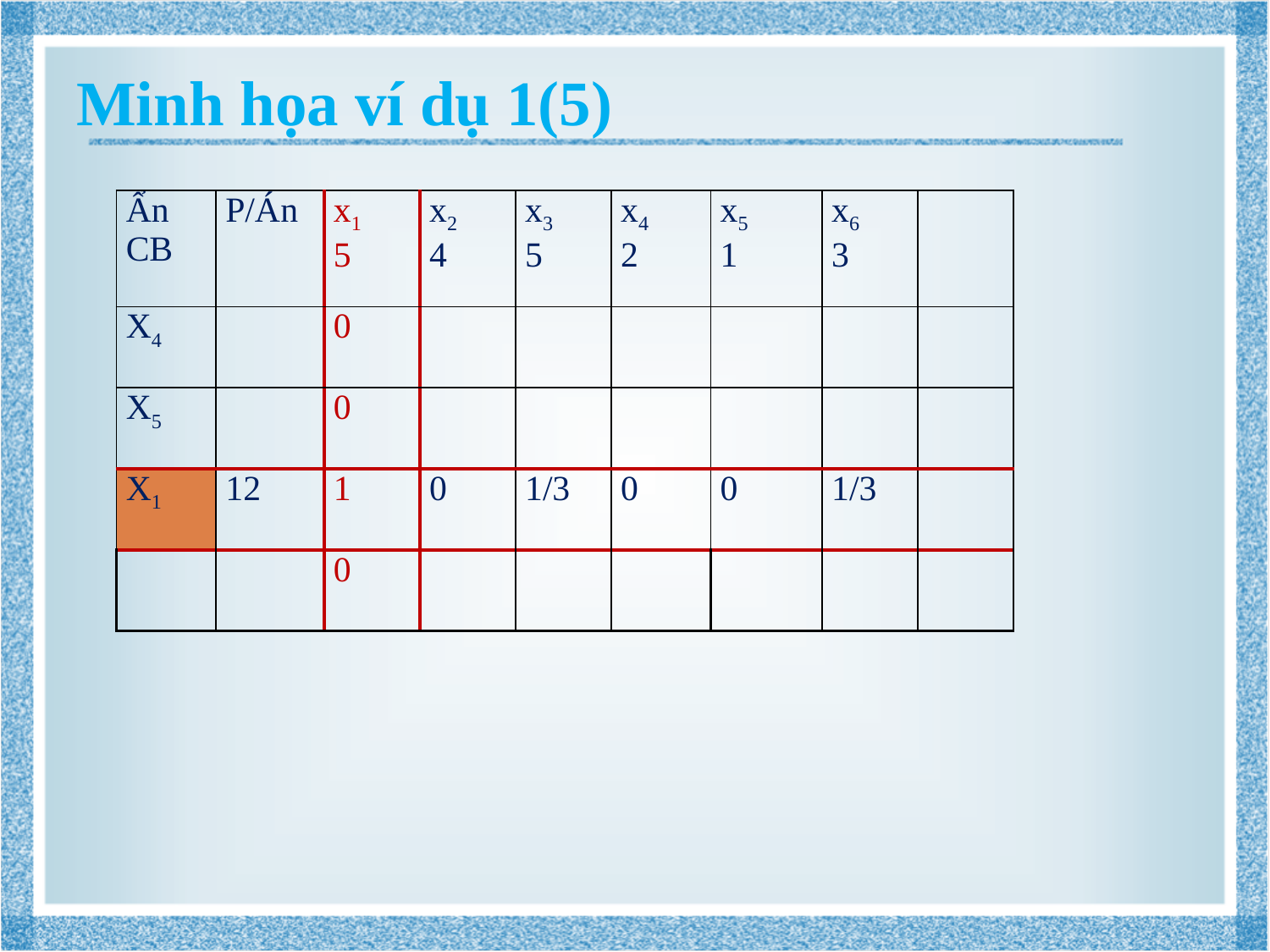

# Minh họa ví dụ 1(5)
| Ẩn CB | P/Án | x1 5 | x2 4 | x3 5 | x4 2 | x5 1 | x6 3 |  |
| --- | --- | --- | --- | --- | --- | --- | --- | --- |
| X4 |  | 0 |  |  |  |  |  |  |
| X5 |  | 0 |  |  |  |  |  |  |
| X1 | 12 | 1 | 0 | 1/3 | 0 | 0 | 1/3 |  |
|  |  | 0 |  |  |  |  |  |  |